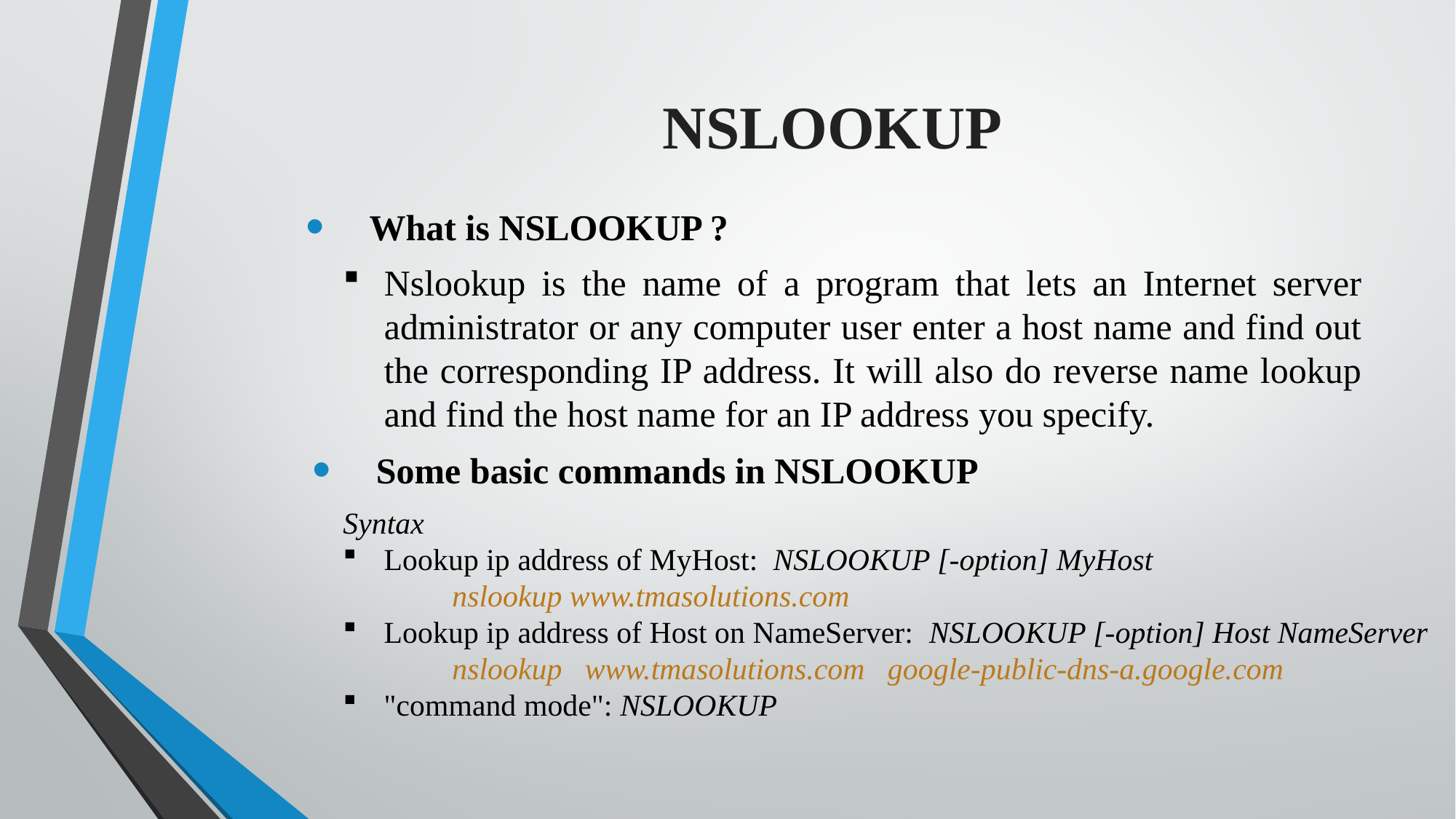

NSLOOKUP
What is NSLOOKUP ?
Nslookup is the name of a program that lets an Internet server administrator or any computer user enter a host name and find out the corresponding IP address. It will also do reverse name lookup and find the host name for an IP address you specify.
Some basic commands in NSLOOKUP
Syntax
Lookup ip address of MyHost:  NSLOOKUP [-option] MyHost
	nslookup www.tmasolutions.com
Lookup ip address of Host on NameServer:  NSLOOKUP [-option] Host NameServer
 	nslookup   www.tmasolutions.com   google-public-dns-a.google.com
"command mode": NSLOOKUP